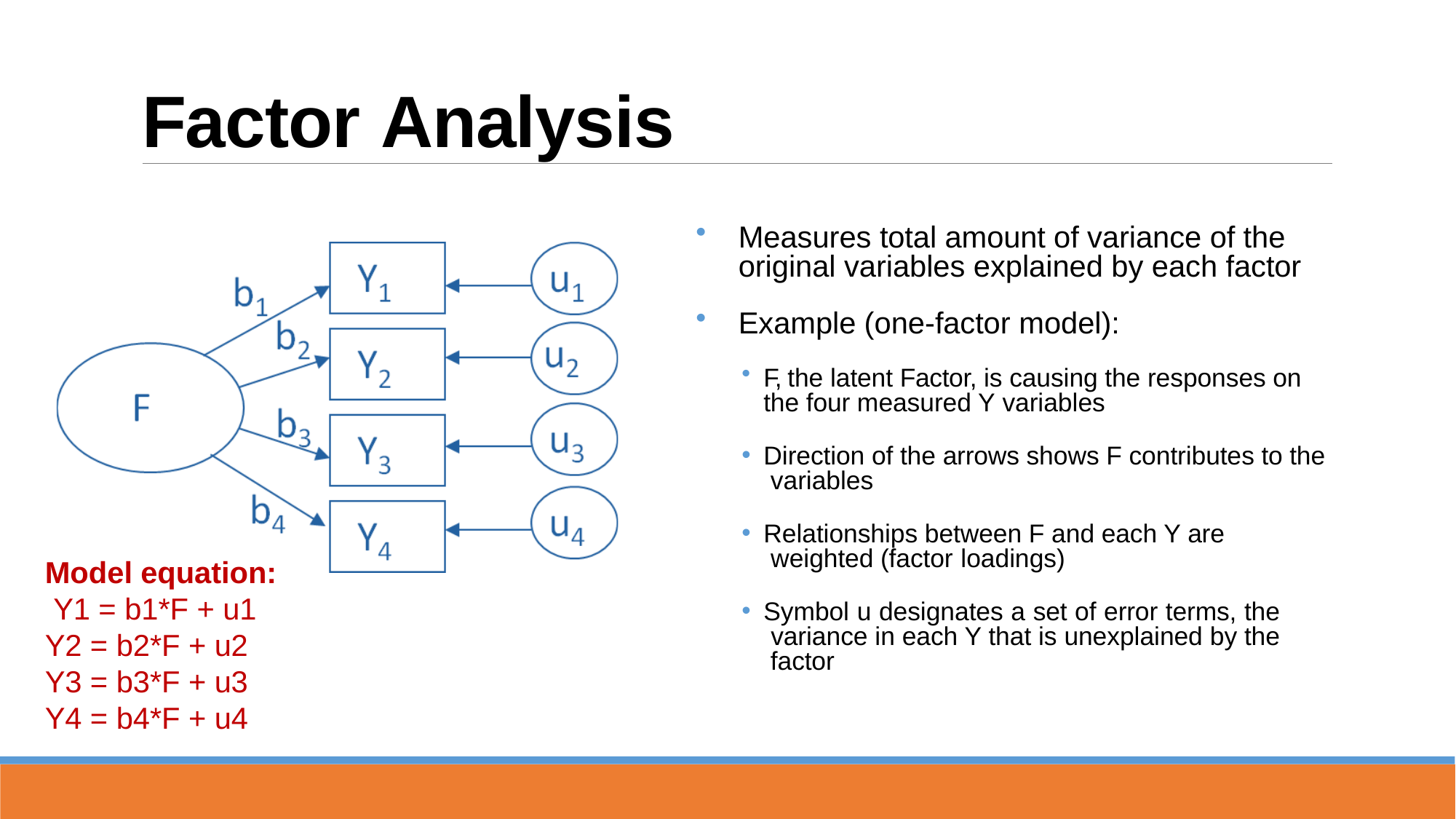

# Factor Analysis
Measures total amount of variance of the  original variables explained by each factor
Example (one-factor model):
F, the latent Factor, is causing the responses on  the four measured Y variables

Direction of the arrows shows F contributes to the  variables

Relationships between F and each Y are  weighted (factor loadings)

Symbol u designates a set of error terms, the  variance in each Y that is unexplained by the  factor

Model equation:  Y1 = b1*F + u1  Y2 = b2*F + u2  Y3 = b3*F + u3  Y4 = b4*F + u4